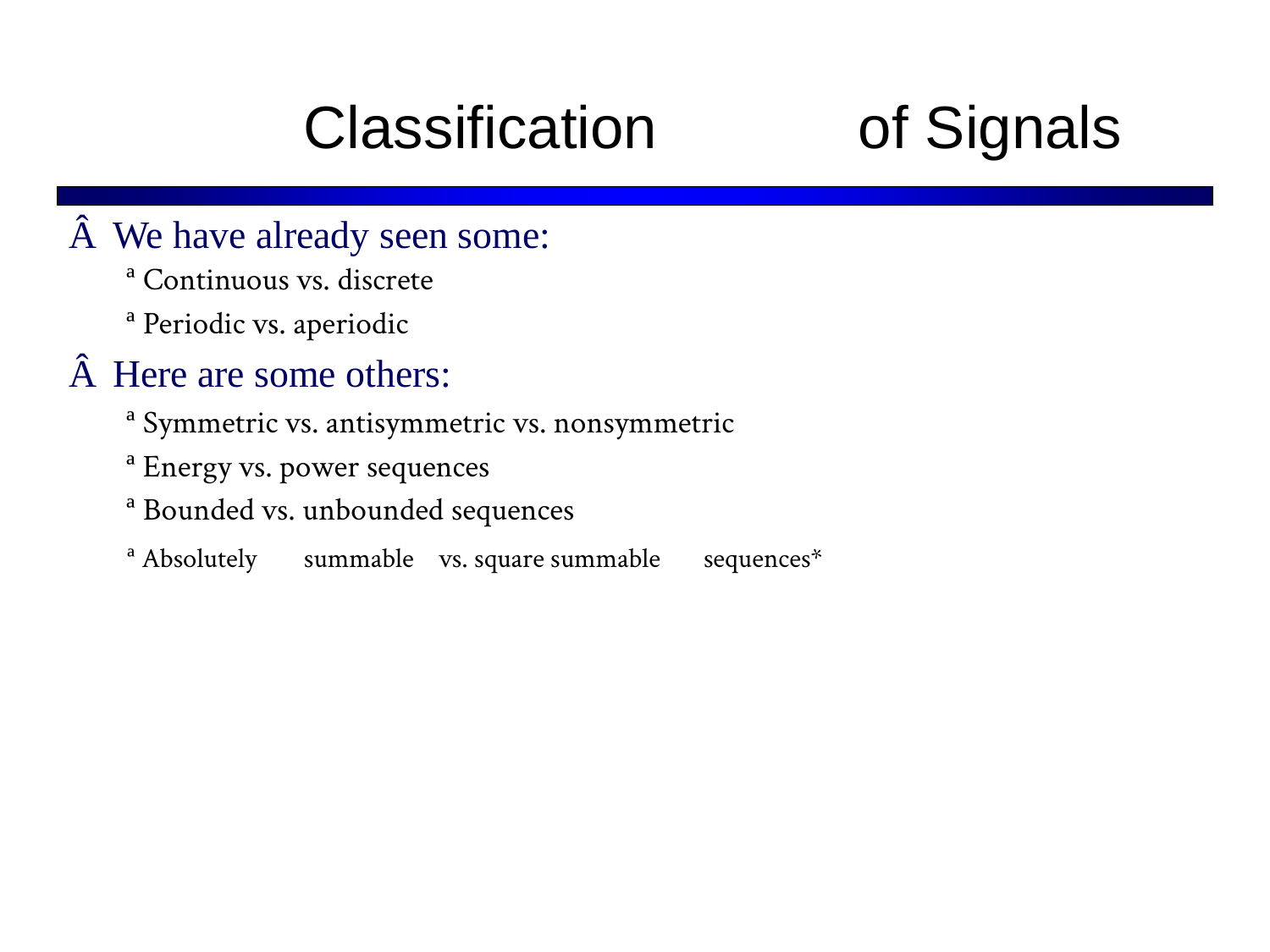

Classification
of
Signals

Â We have already seen some:
ª Continuous vs. discrete
ª Periodic vs. aperiodic
Â Here are some others:
ª Symmetric vs. antisymmetric vs. nonsymmetric
ª Energy vs. power sequences
ª Bounded vs. unbounded sequences
ª Absolutely
summable
vs. square summable
sequences*